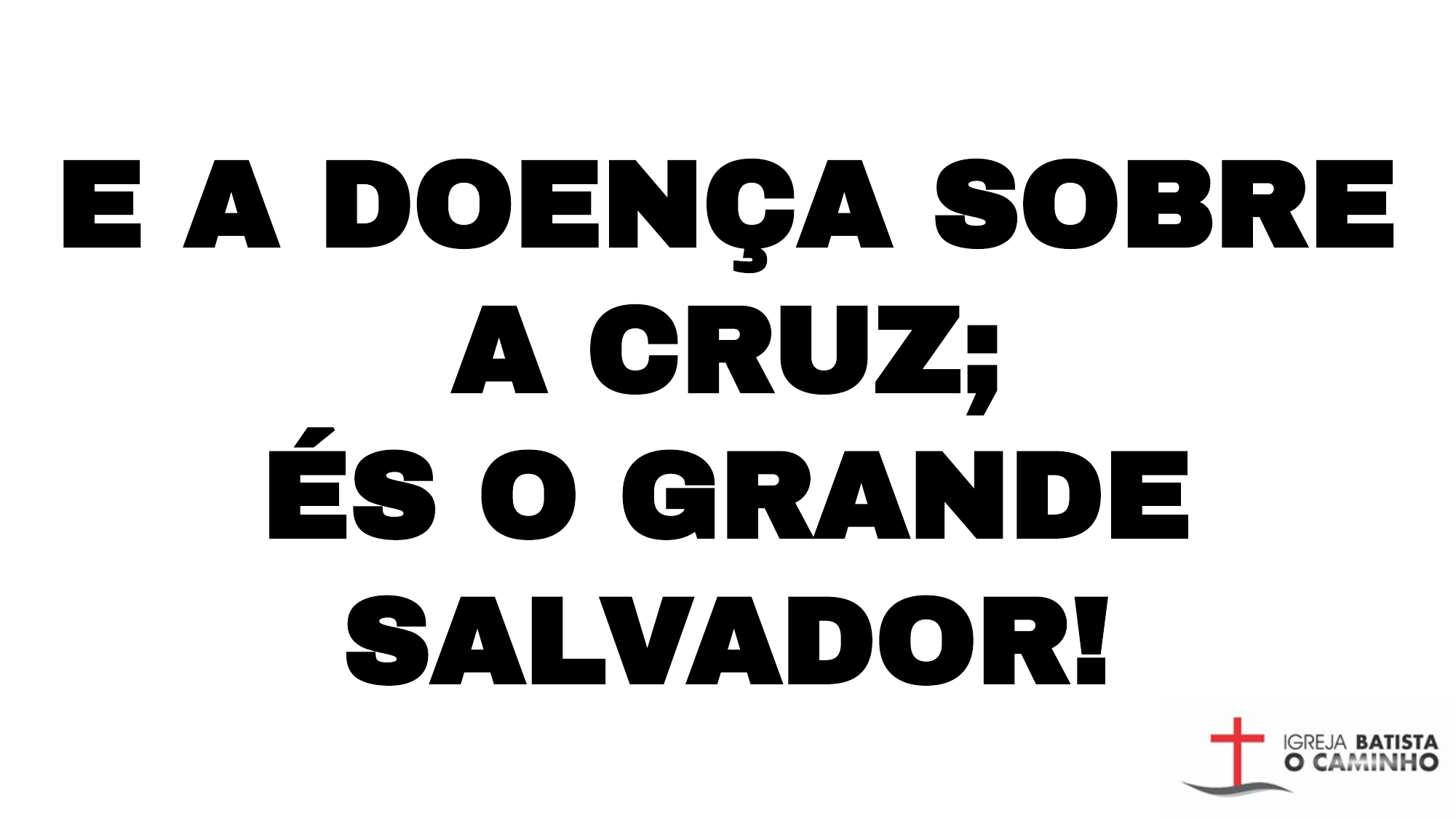

# E A DOENÇA SOBRE A CRUZ; ÉS O GRANDE SALVADOR!